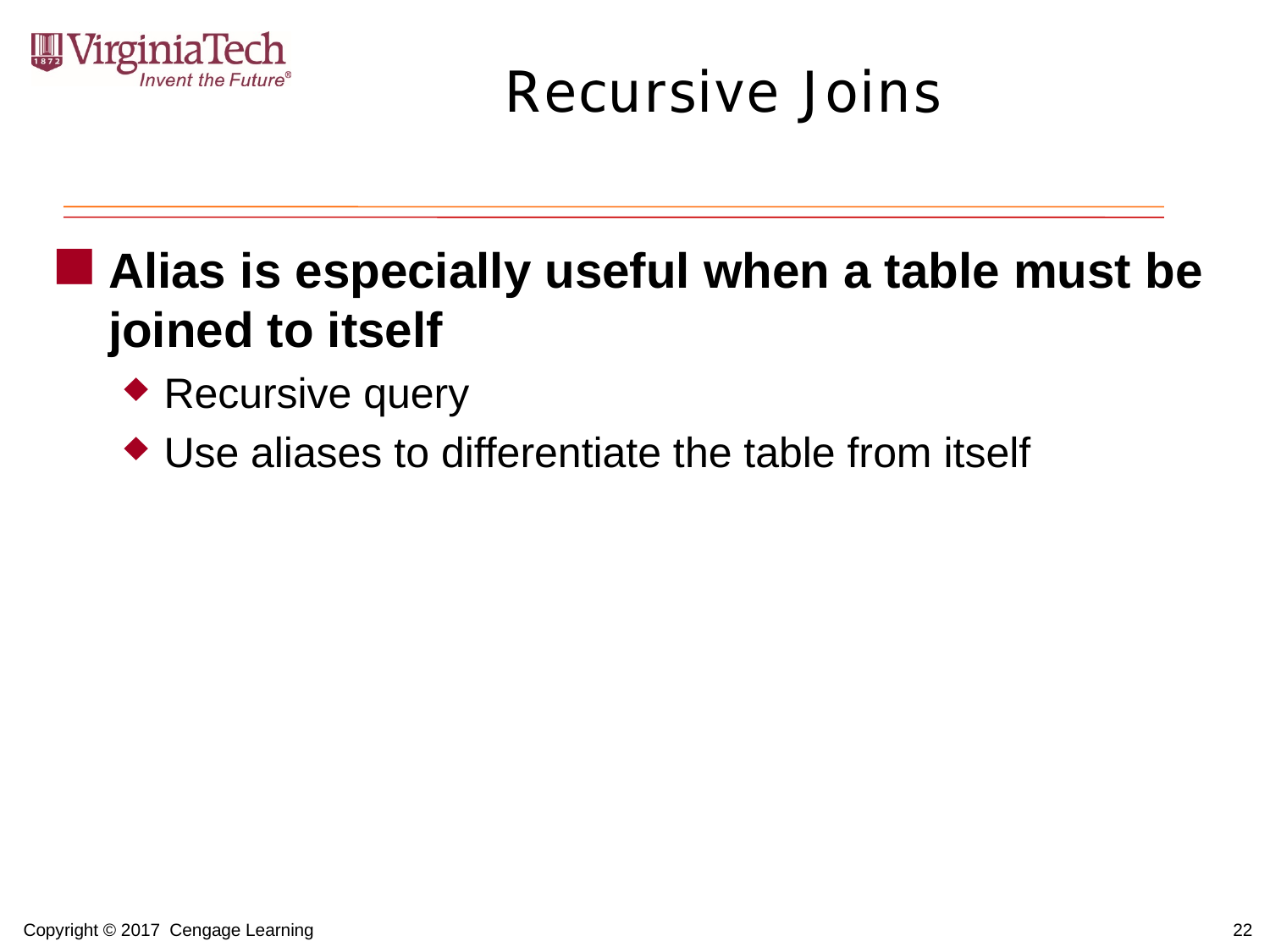

# Recursive Joins
Alias is especially useful when a table must be joined to itself
Recursive query
Use aliases to differentiate the table from itself
22
Copyright © 2017  Cengage Learning